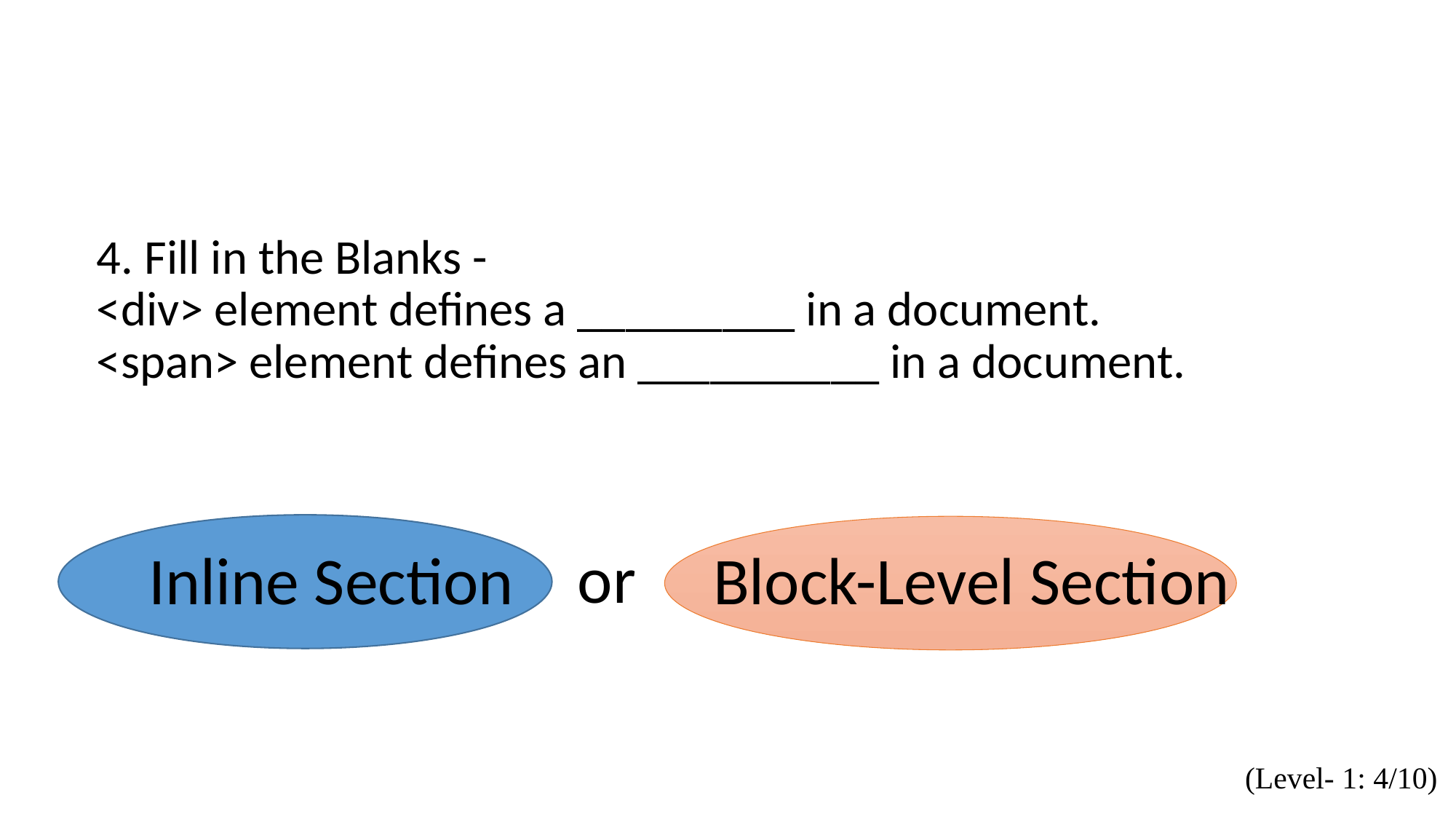

4. Fill in the Blanks -
<div> element defines a _________ in a document.
<span> element defines an __________ in a document.
Block-Level Section
or
Inline Section

(Level- 1: 4/10)